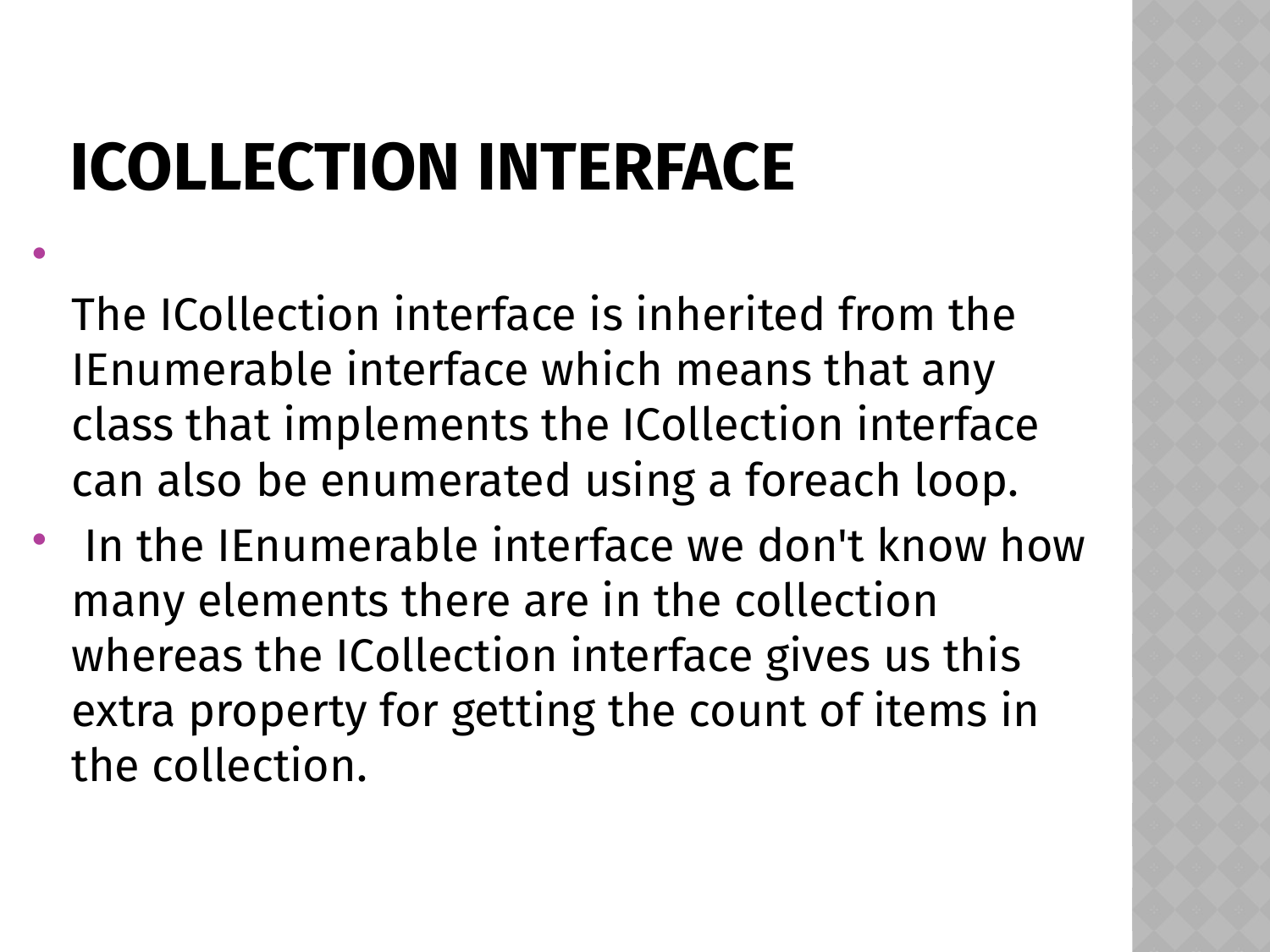

# ICollection Interface
The ICollection interface is inherited from the IEnumerable interface which means that any class that implements the ICollection interface can also be enumerated using a foreach loop.
 In the IEnumerable interface we don't know how many elements there are in the collection whereas the ICollection interface gives us this extra property for getting the count of items in the collection.